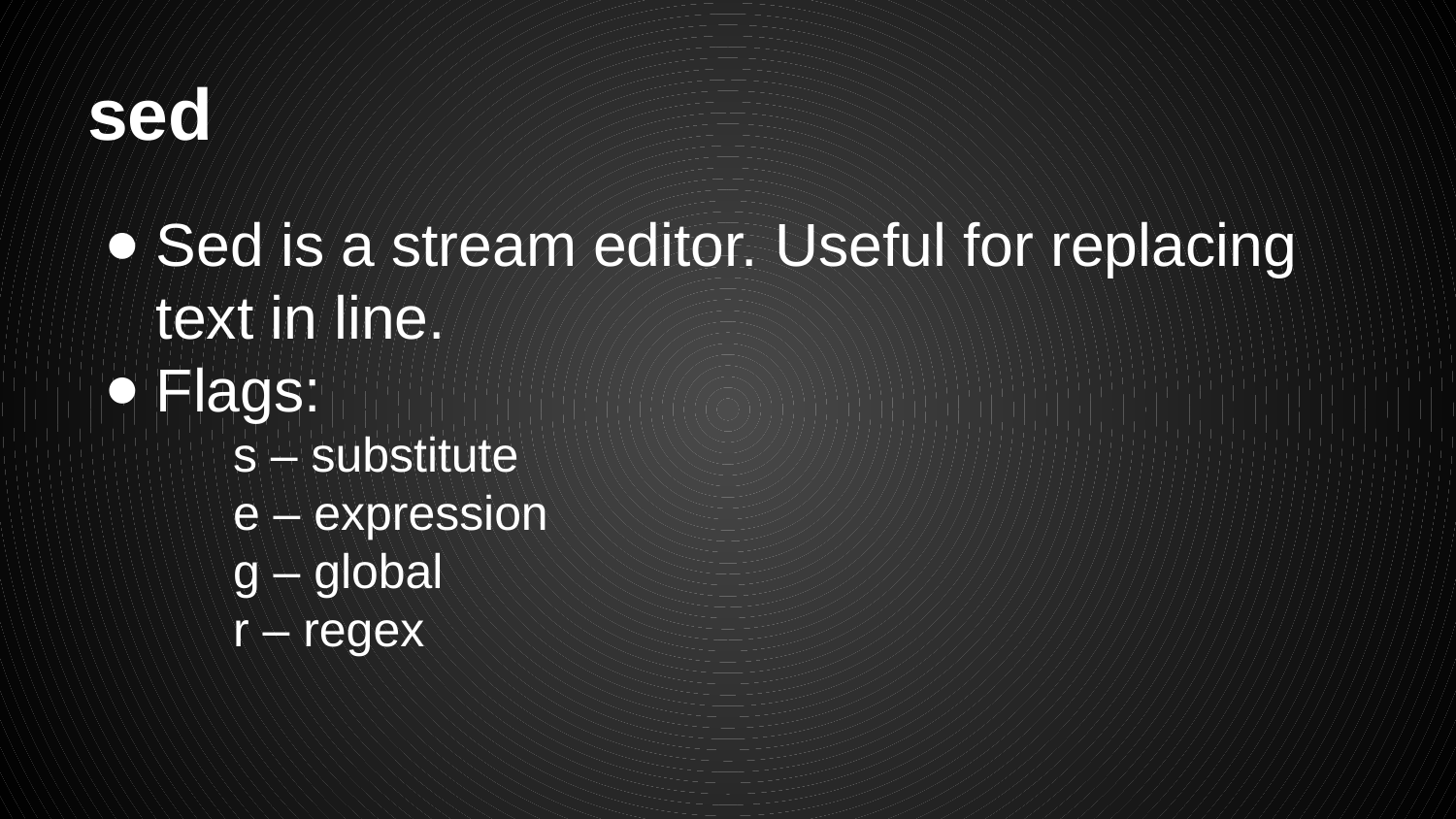

# sed
Sed is a stream editor. Useful for replacing text in line.
Flags:
	s – substitute
	e – expression
	g – global
	r – regex